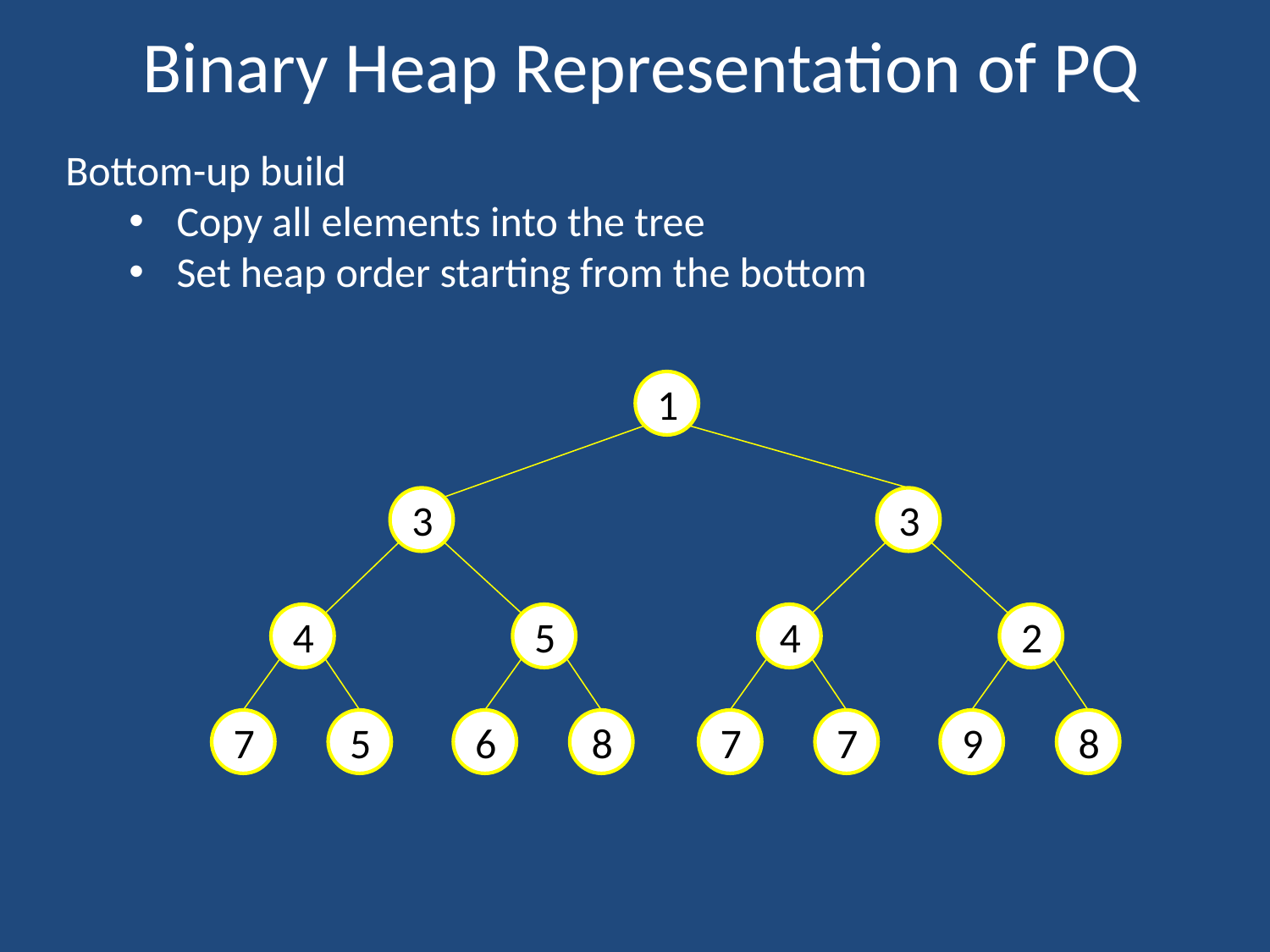

# Binary Heap Representation of PQ
Bottom-up build
Copy all elements into the tree
Set heap order starting from the bottom
1
3
3
4
5
4
2
7
5
6
8
7
7
9
8